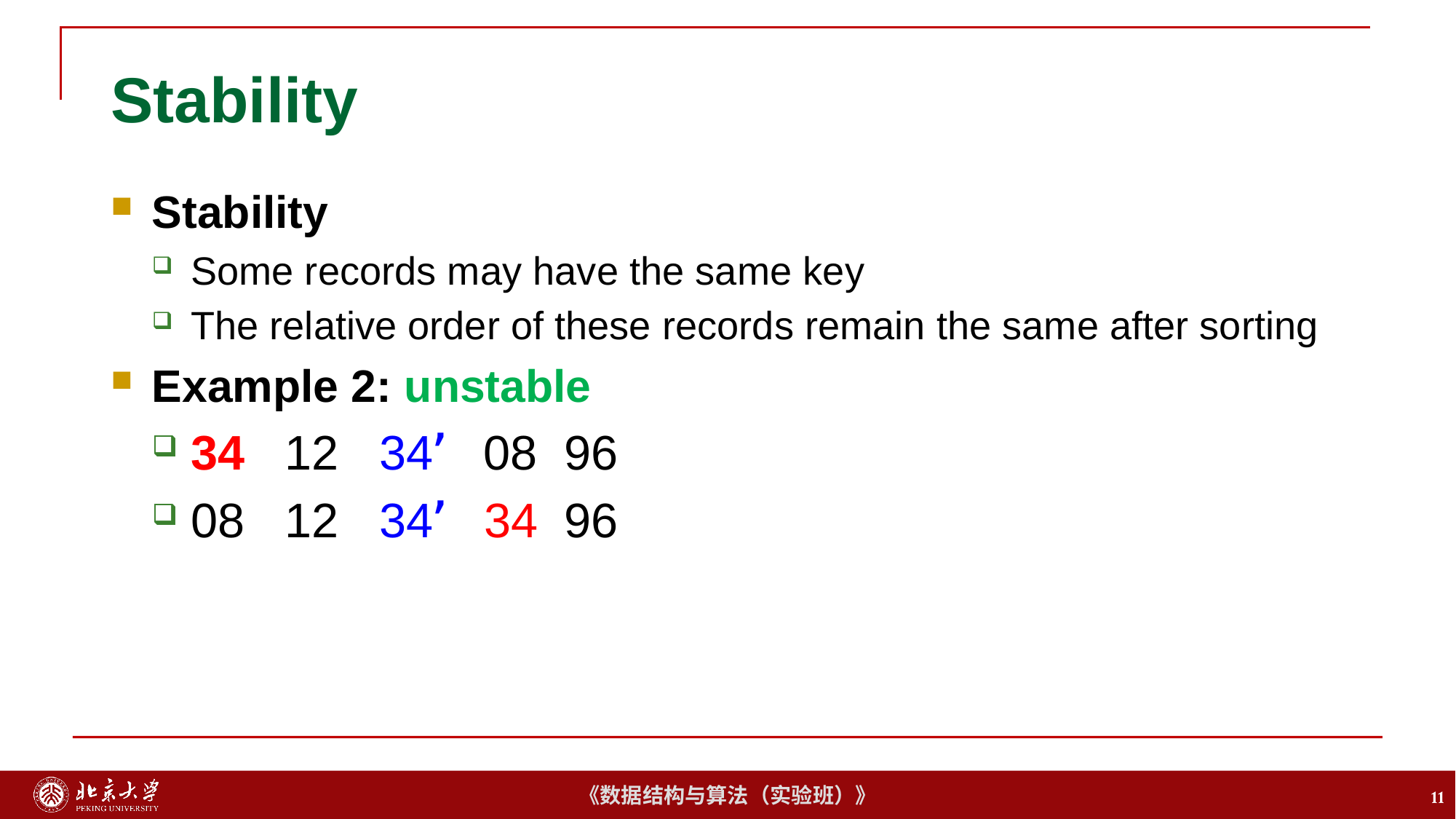

# Stability
Stability
Some records may have the same key
The relative order of these records remain the same after sorting
Example 2: unstable
34   12   34’   08  96
08   12   34’   34  96
11